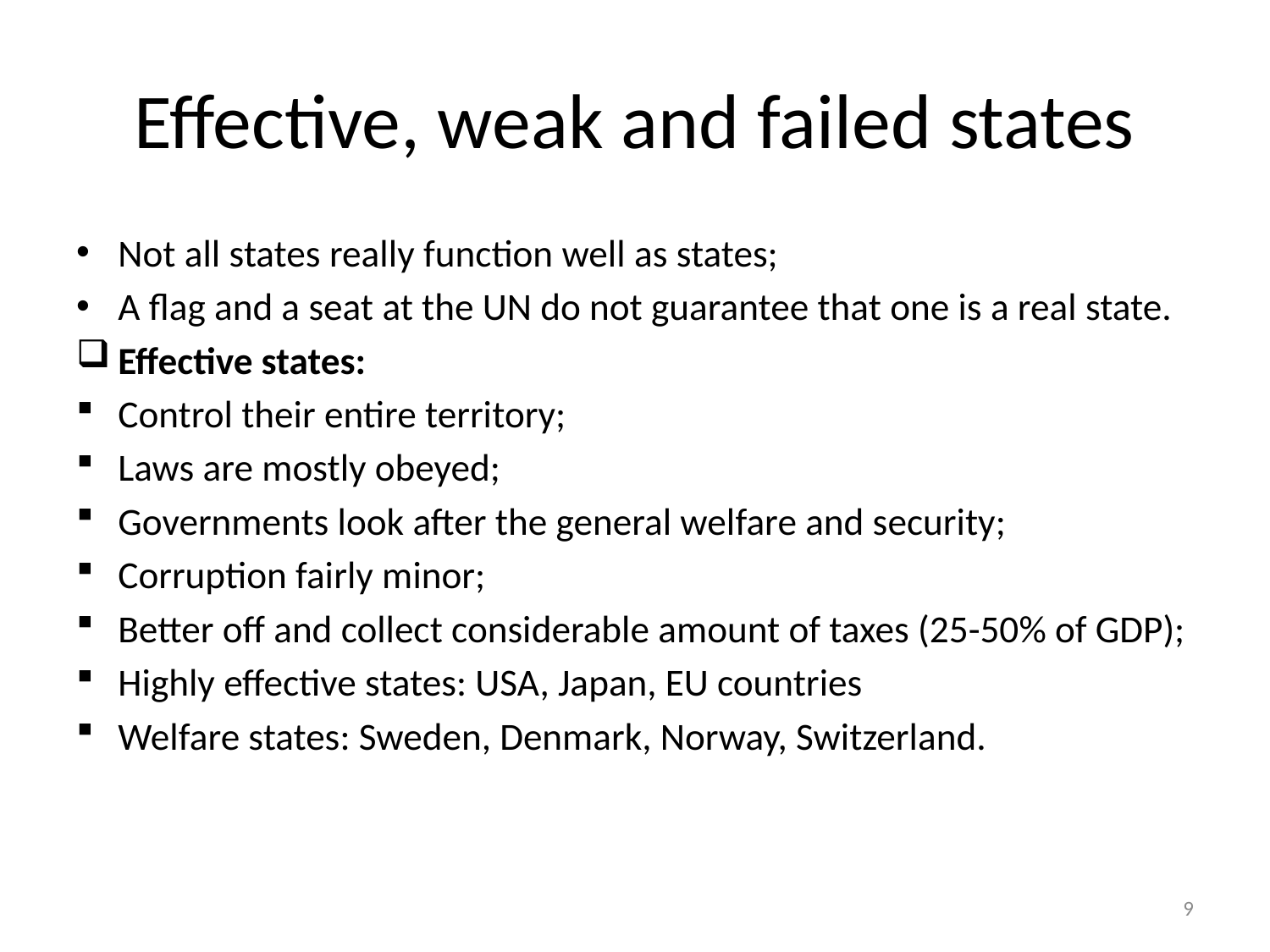

# Effective, weak and failed states
Not all states really function well as states;
A flag and a seat at the UN do not guarantee that one is a real state.
Effective states:
Control their entire territory;
Laws are mostly obeyed;
Governments look after the general welfare and security;
Corruption fairly minor;
Better off and collect considerable amount of taxes (25-50% of GDP);
Highly effective states: USA, Japan, EU countries
Welfare states: Sweden, Denmark, Norway, Switzerland.
9